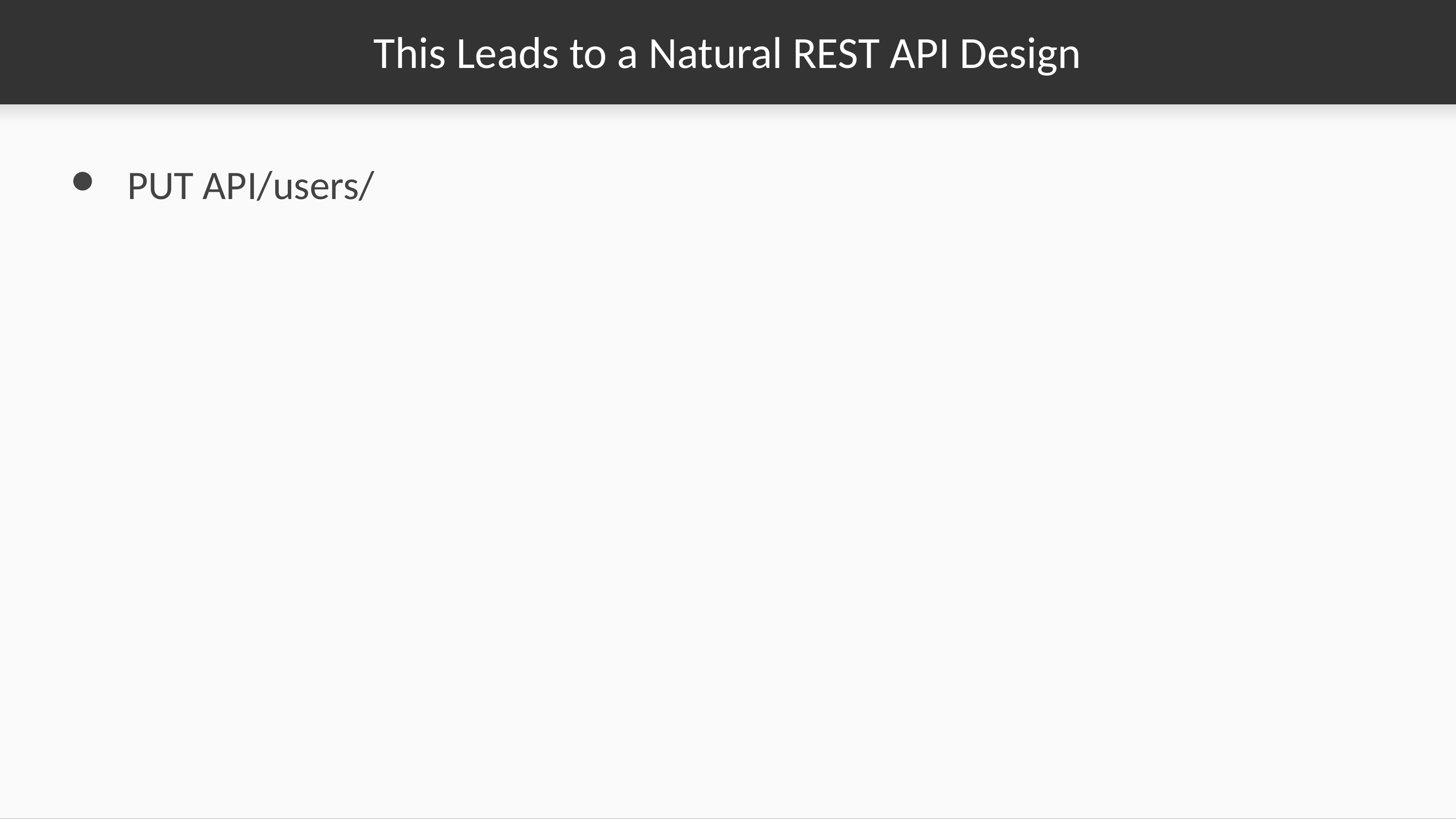

# This Leads to a Natural REST API Design
PUT API/users/